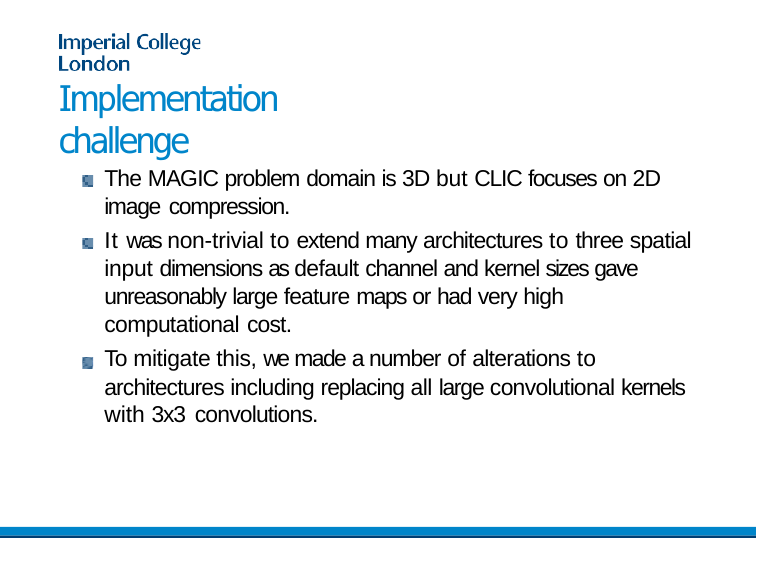

# Implementation challenge
The MAGIC problem domain is 3D but CLIC focuses on 2D  image compression.
It was non-trivial to extend many architectures to three spatial  input dimensions as default channel and kernel sizes gave  unreasonably large feature maps or had very high  computational cost.
To mitigate this, we made a number of alterations to  architectures including replacing all large convolutional kernels  with 3x3 convolutions.